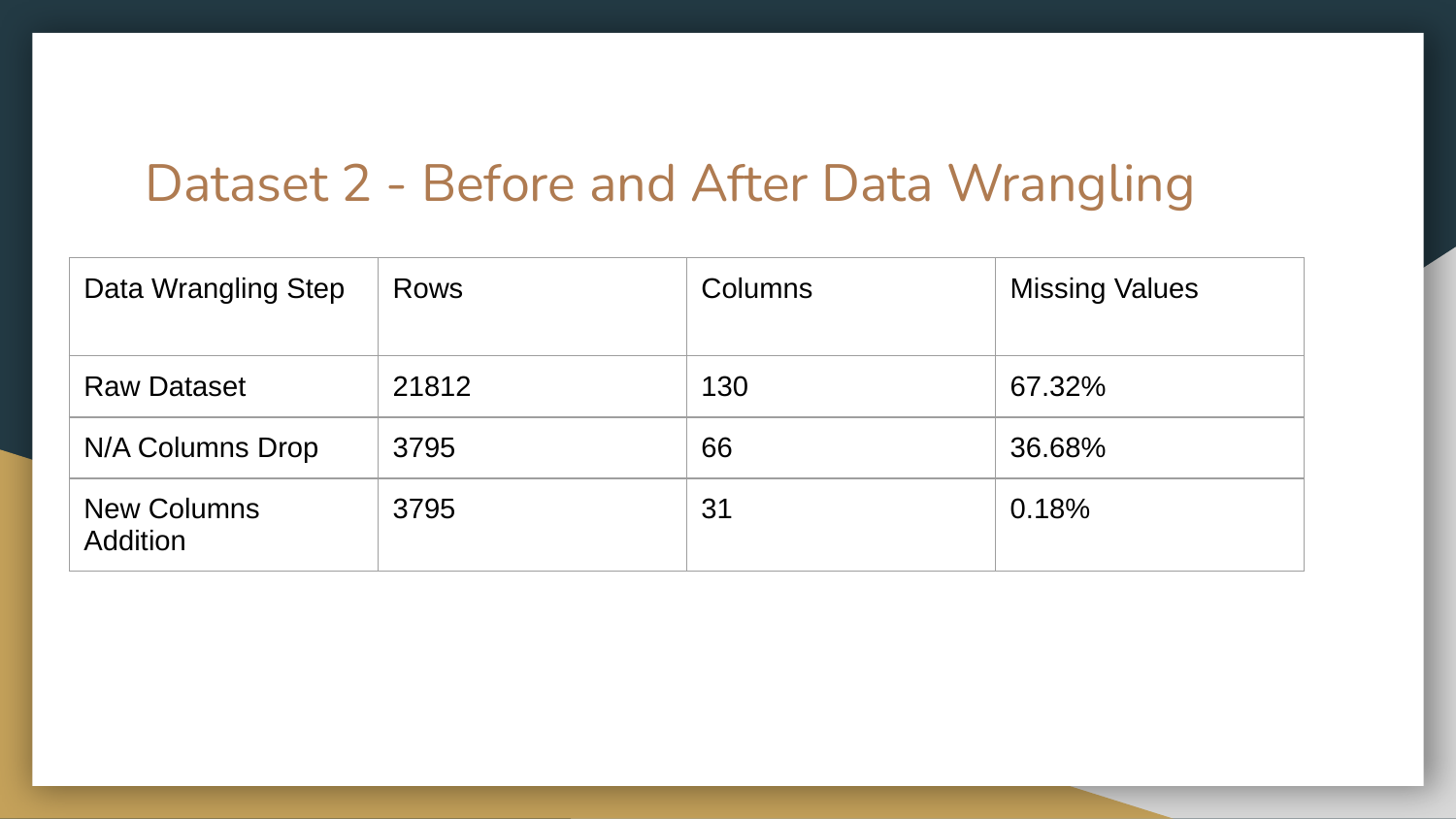

# Dataset 2 - Before and After Data Wrangling
| Data Wrangling Step | Rows | Columns | Missing Values |
| --- | --- | --- | --- |
| Raw Dataset | 21812 | 130 | 67.32% |
| N/A Columns Drop | 3795 | 66 | 36.68% |
| New Columns Addition | 3795 | 31 | 0.18% |